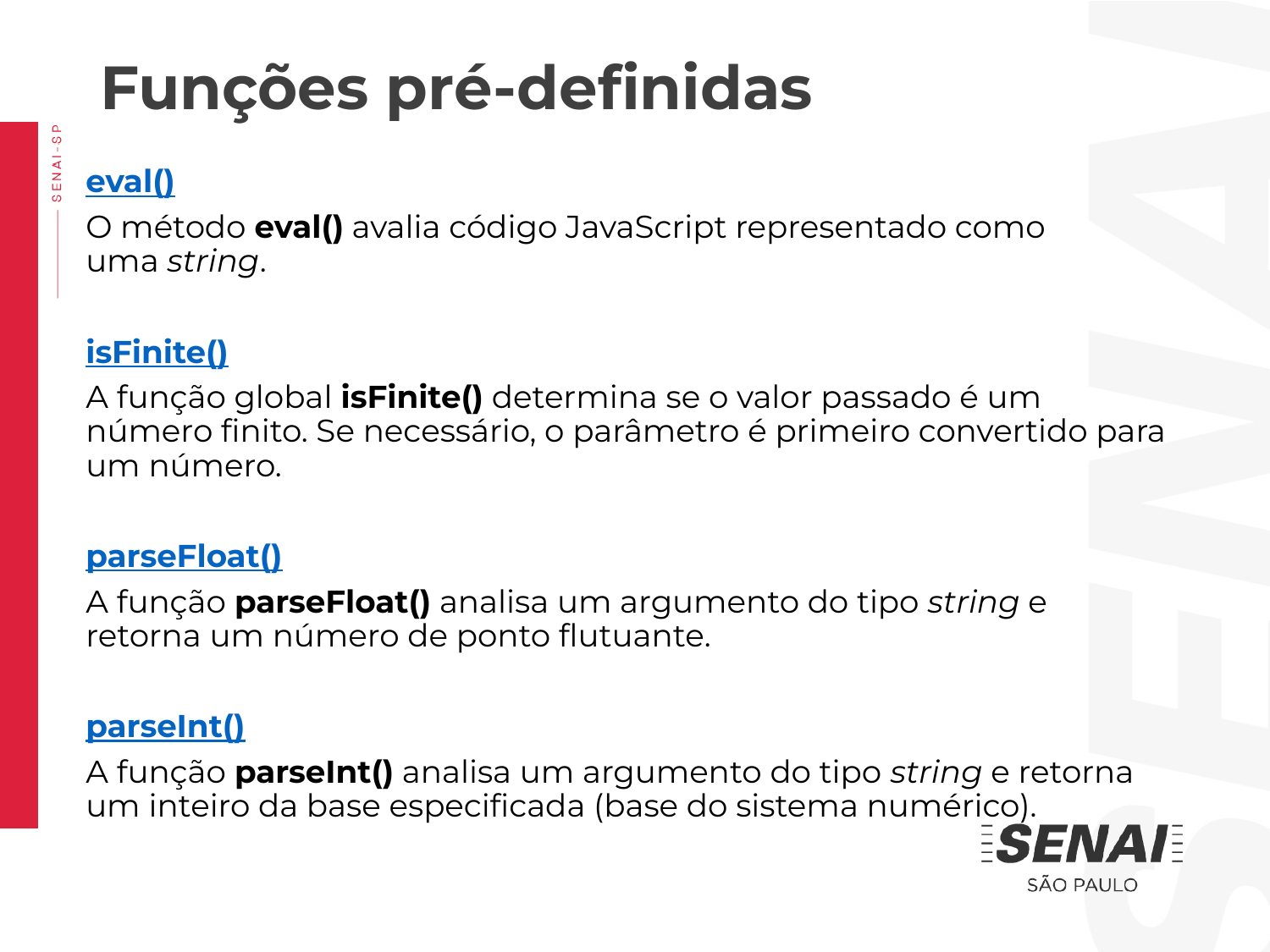

Funções pré-definidas
eval()
O método eval() avalia código JavaScript representado como uma string.

isFinite()
A função global isFinite() determina se o valor passado é um número finito. Se necessário, o parâmetro é primeiro convertido para um número.

parseFloat()
A função parseFloat() analisa um argumento do tipo string e retorna um número de ponto flutuante.

parseInt()
A função parseInt() analisa um argumento do tipo string e retorna um inteiro da base especificada (base do sistema numérico).